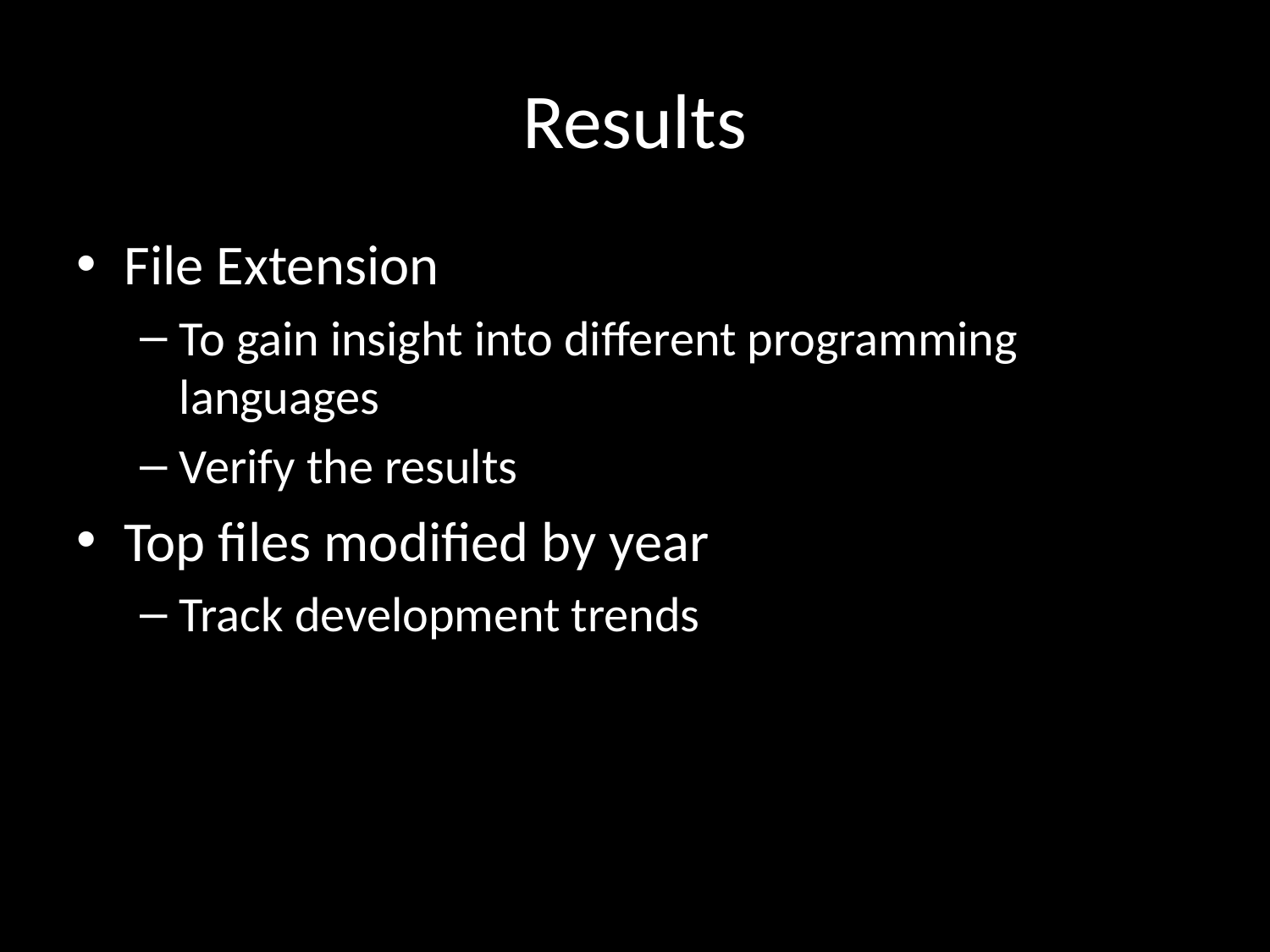

# Results
File Extension
To gain insight into different programming languages
Verify the results
Top files modified by year
Track development trends